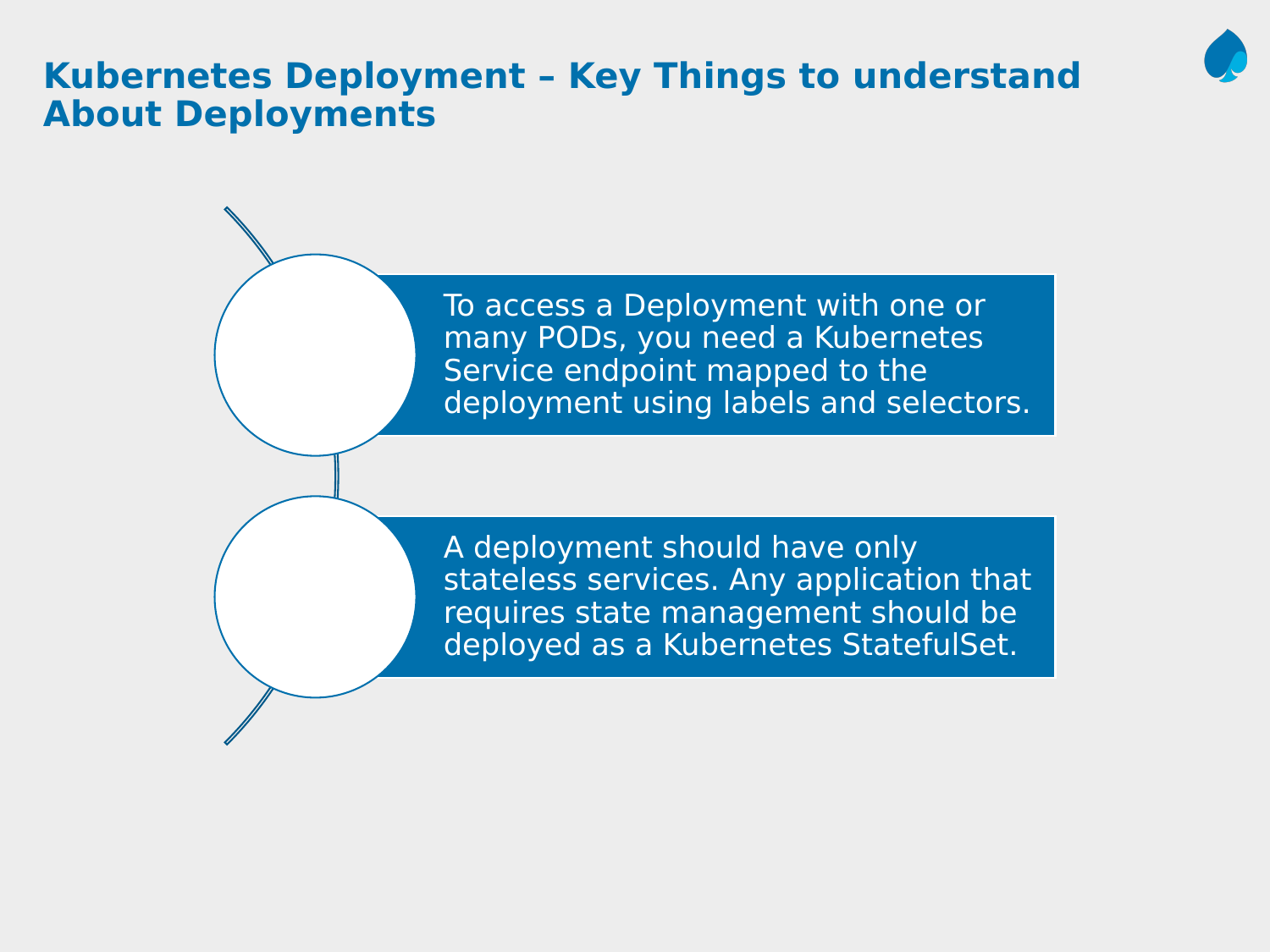

# Kubernetes Deployment – Key Things to understand About Deployments
To access a Deployment with one or many PODs, you need a Kubernetes Service endpoint mapped to the deployment using labels and selectors.
A deployment should have only stateless services. Any application that requires state management should be deployed as a Kubernetes StatefulSet.